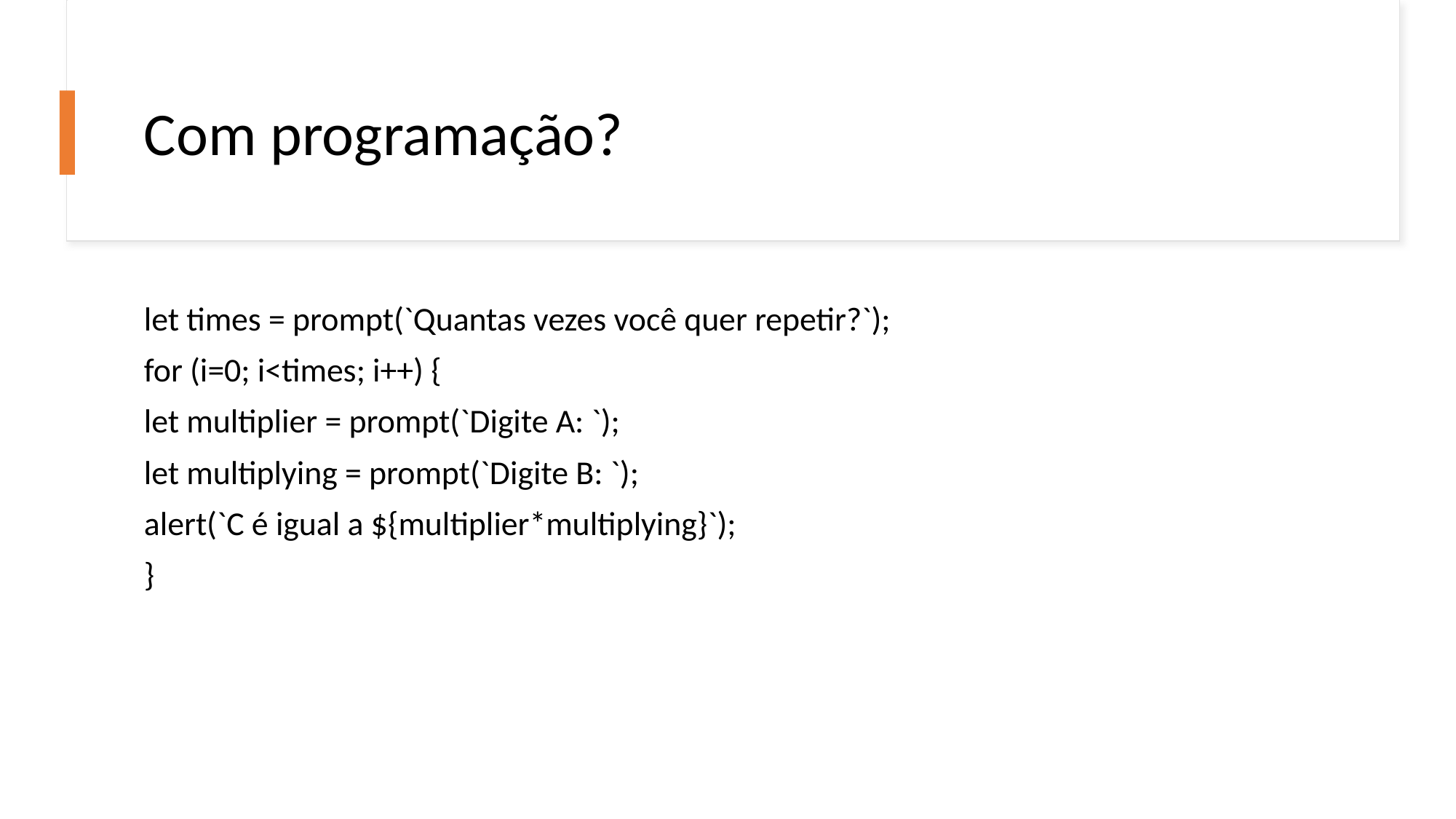

# Com programação?

let times = prompt(`Quantas vezes você quer repetir?`);
for (i=0; i<times; i++) {
let multiplier = prompt(`Digite A: `);
let multiplying = prompt(`Digite B: `);
alert(`C é igual a ${multiplier*multiplying}`);
}